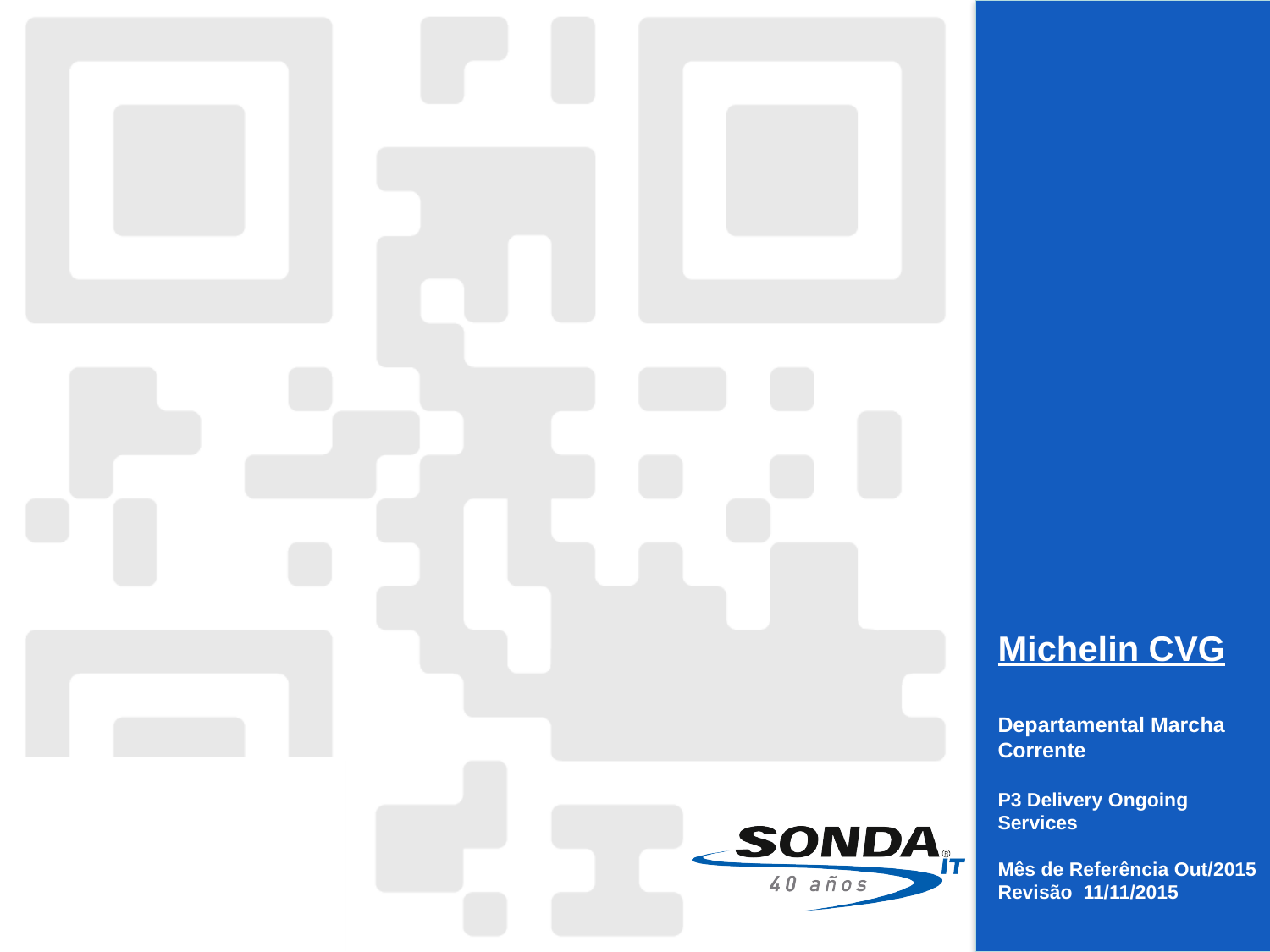

# Michelin CVG Departamental Marcha Corrente P3 Delivery Ongoing Services Mês de Referência Out/2015 Revisão  11/11/2015